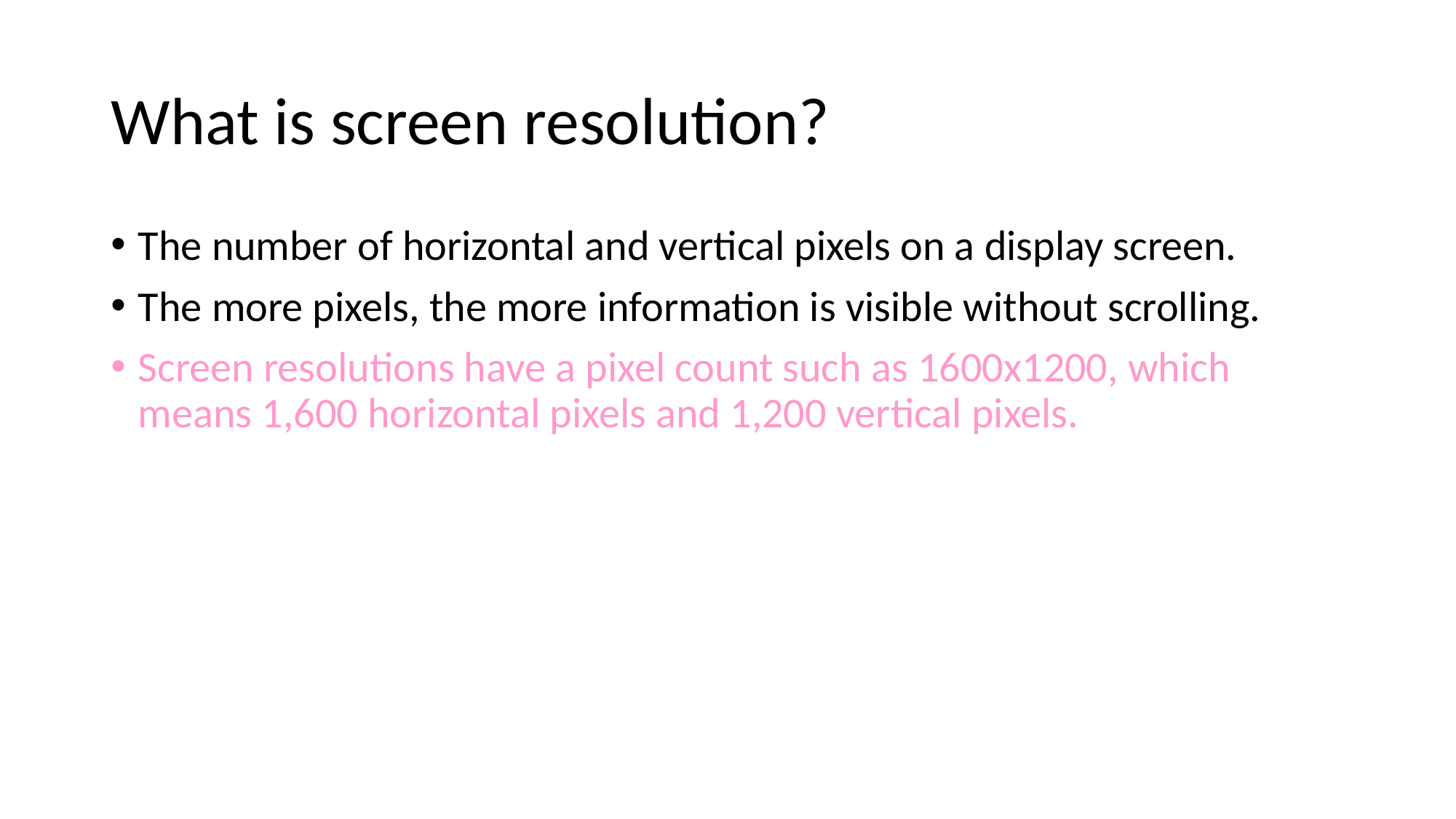

# What is screen resolution?
The number of horizontal and vertical pixels on a display screen.
The more pixels, the more information is visible without scrolling.
Screen resolutions have a pixel count such as 1600x1200, which means 1,600 horizontal pixels and 1,200 vertical pixels.